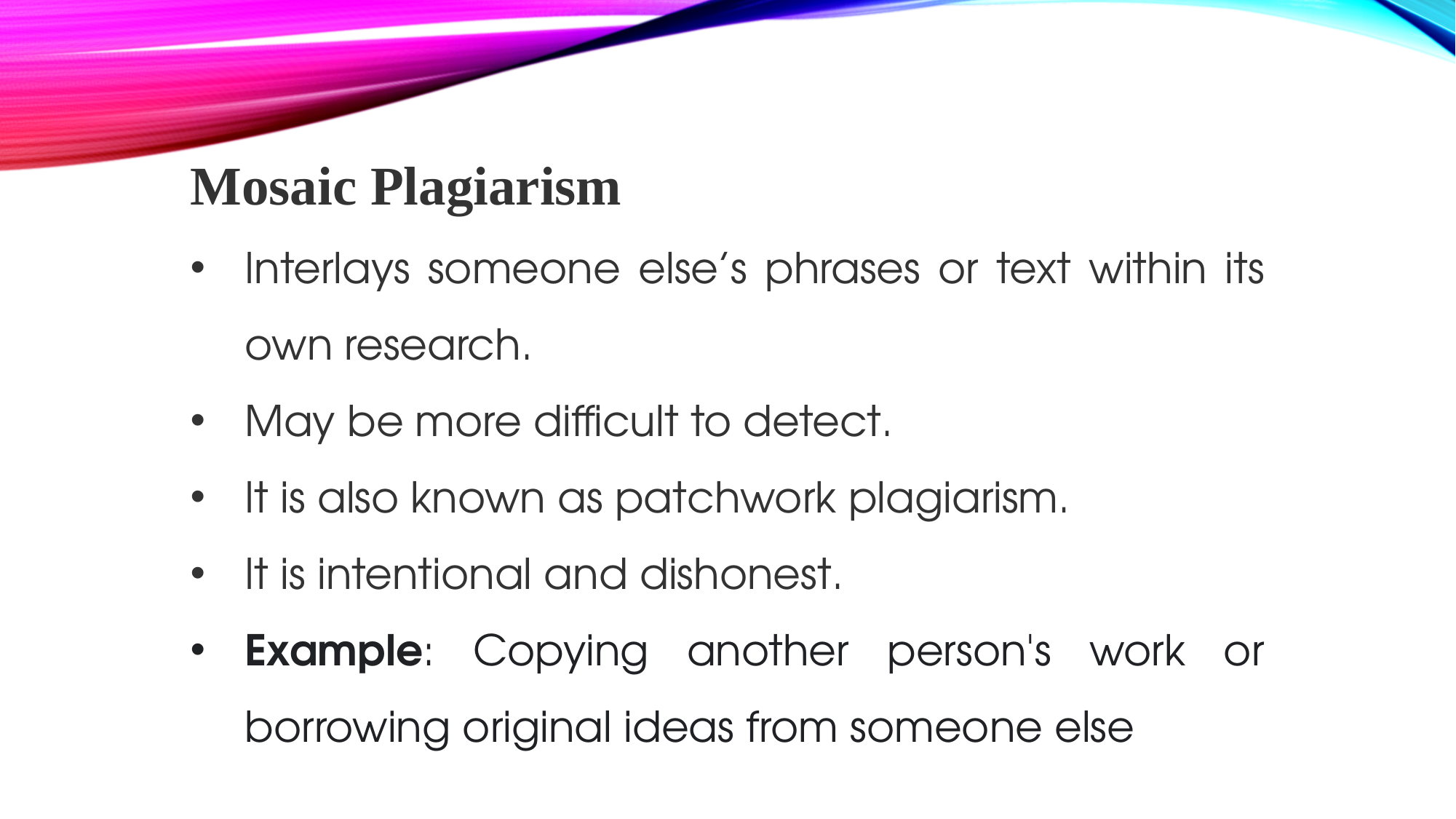

Mosaic Plagiarism
Interlays someone else’s phrases or text within its own research.
May be more difficult to detect.
It is also known as patchwork plagiarism.
It is intentional and dishonest.
Example: Copying another person's work or borrowing original ideas from someone else